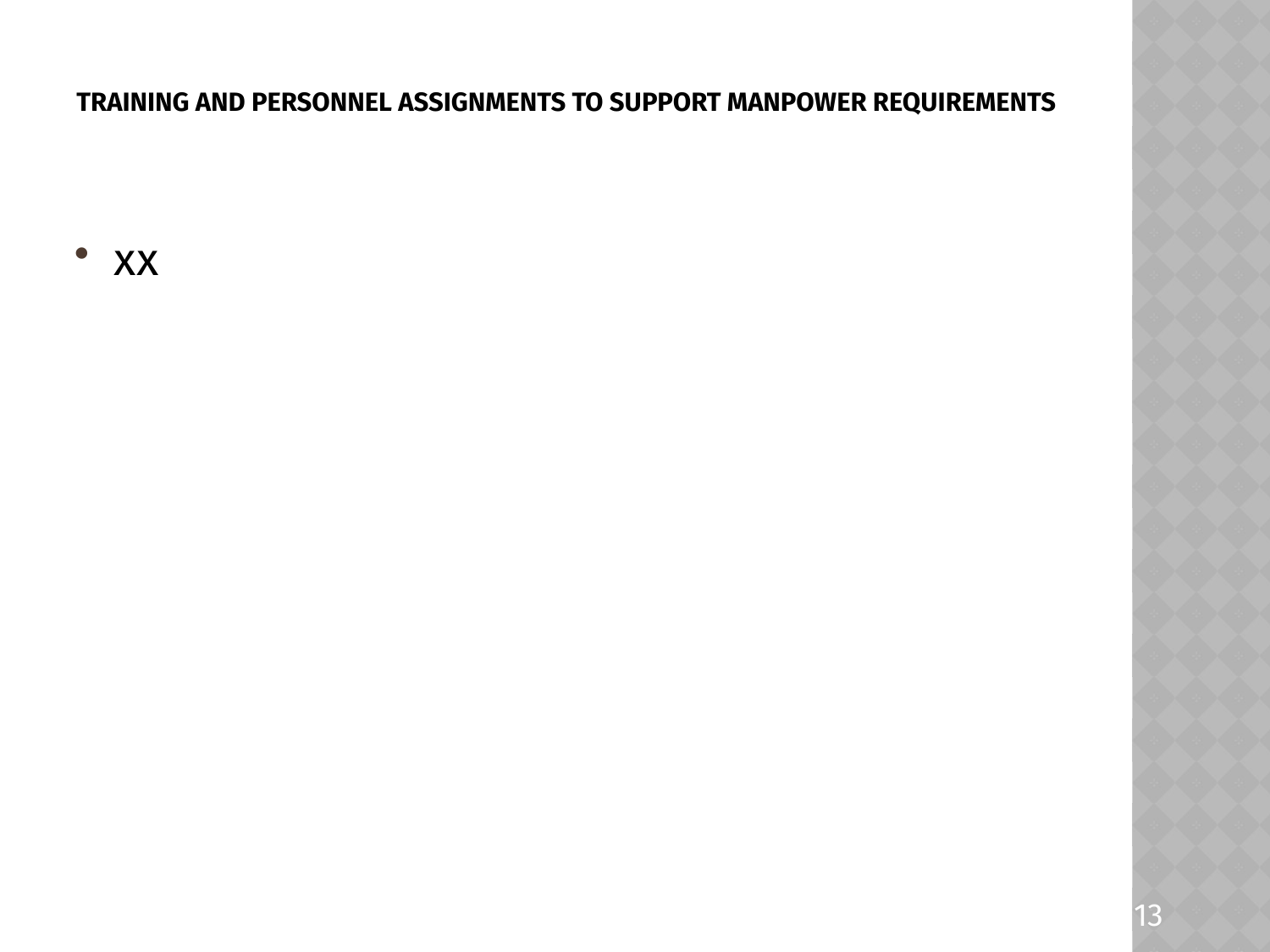

# Training and Personnel Assignments to Support Manpower Requirements
xx
13